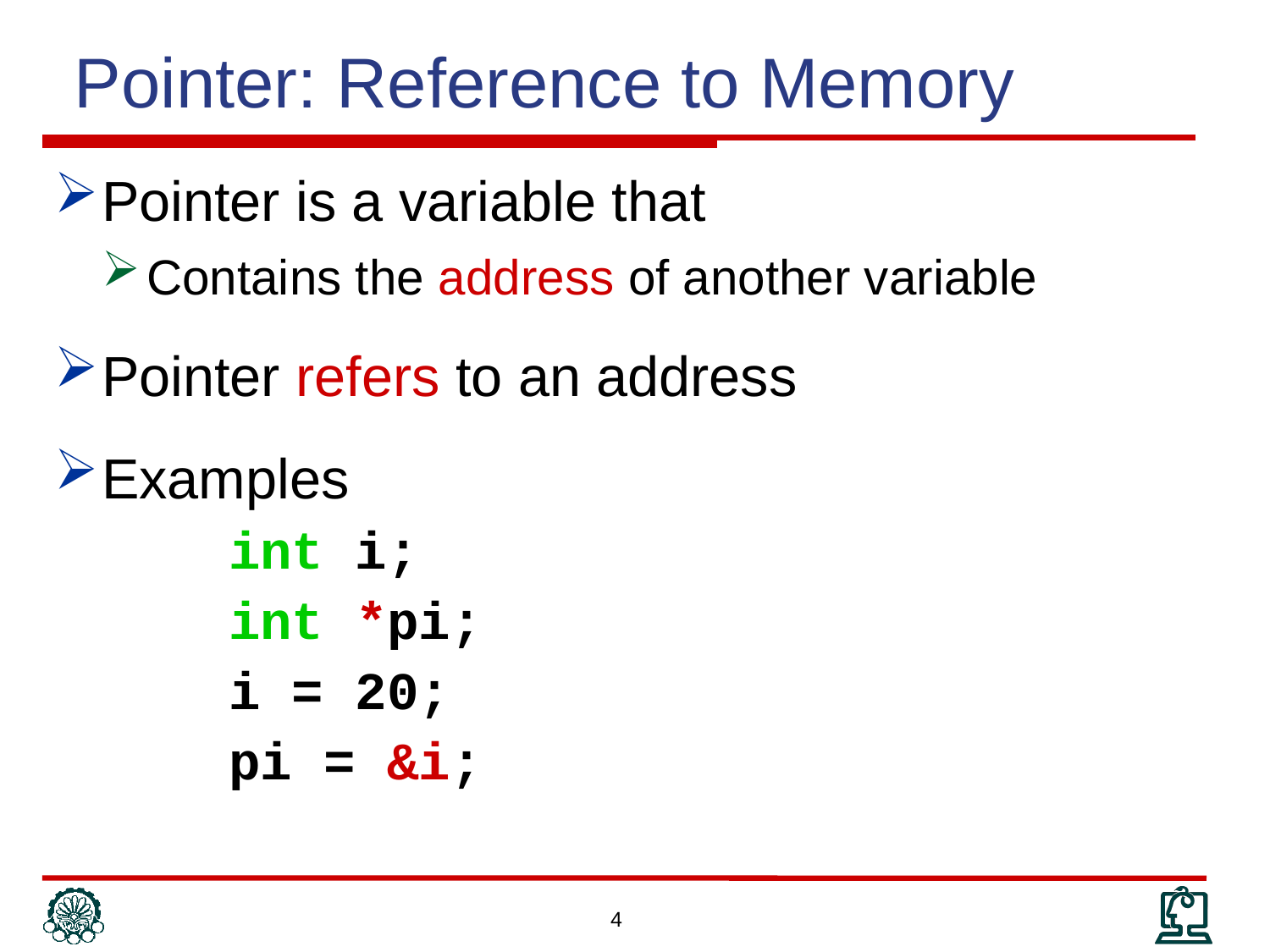

Pointer: Reference to Memory
Pointer is a variable that
Contains the address of another variable
Pointer refers to an address
Examples
		int i;
		int *pi;
		i = 20;
		pi = &i;
4